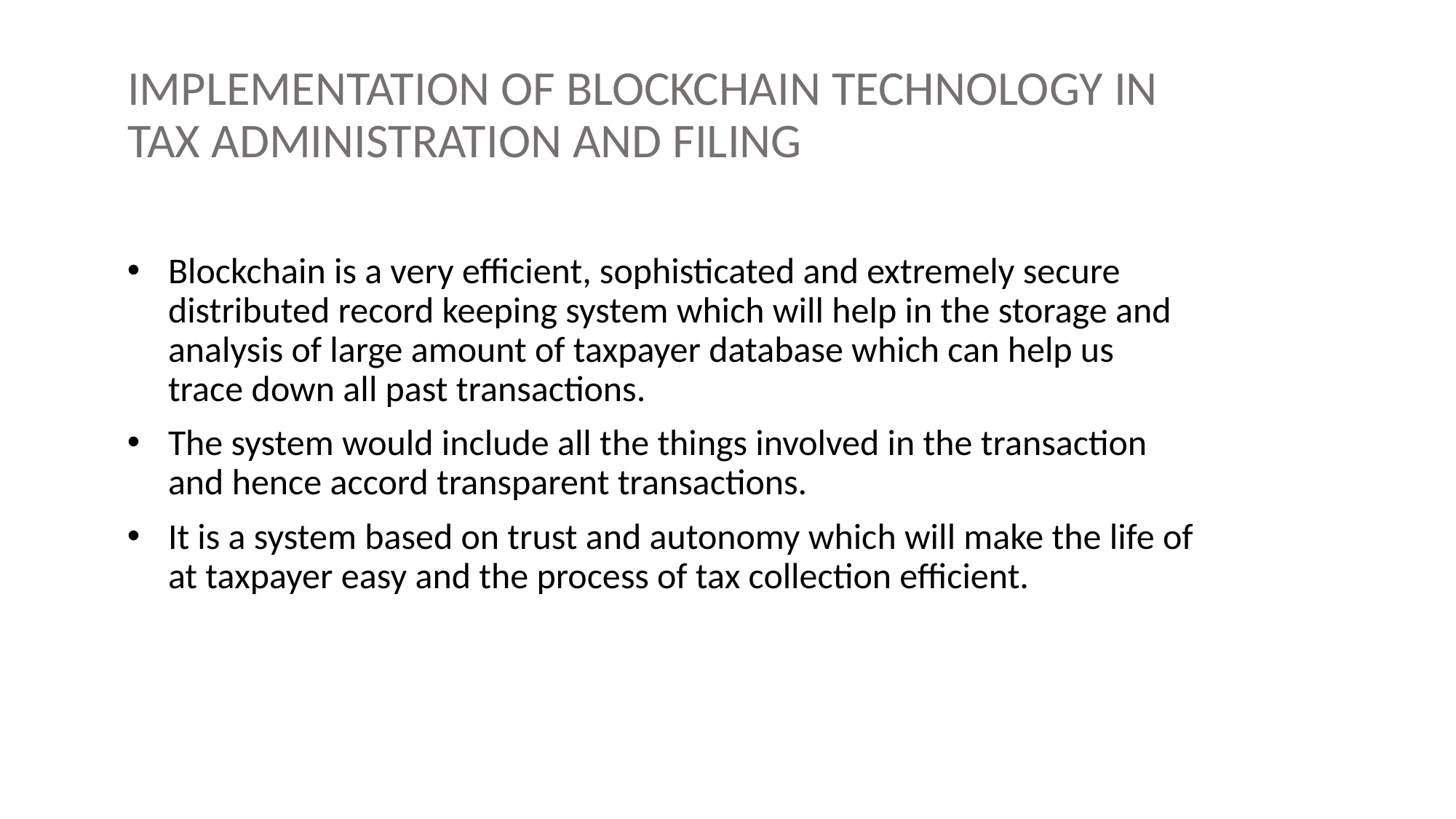

# IMPLEMENTATION OF BLOCKCHAIN TECHNOLOGY IN TAX ADMINISTRATION AND FILING
Blockchain is a very efficient, sophisticated and extremely secure distributed record keeping system which will help in the storage and analysis of large amount of taxpayer database which can help us trace down all past transactions.
The system would include all the things involved in the transaction and hence accord transparent transactions.
It is a system based on trust and autonomy which will make the life of at taxpayer easy and the process of tax collection efficient.